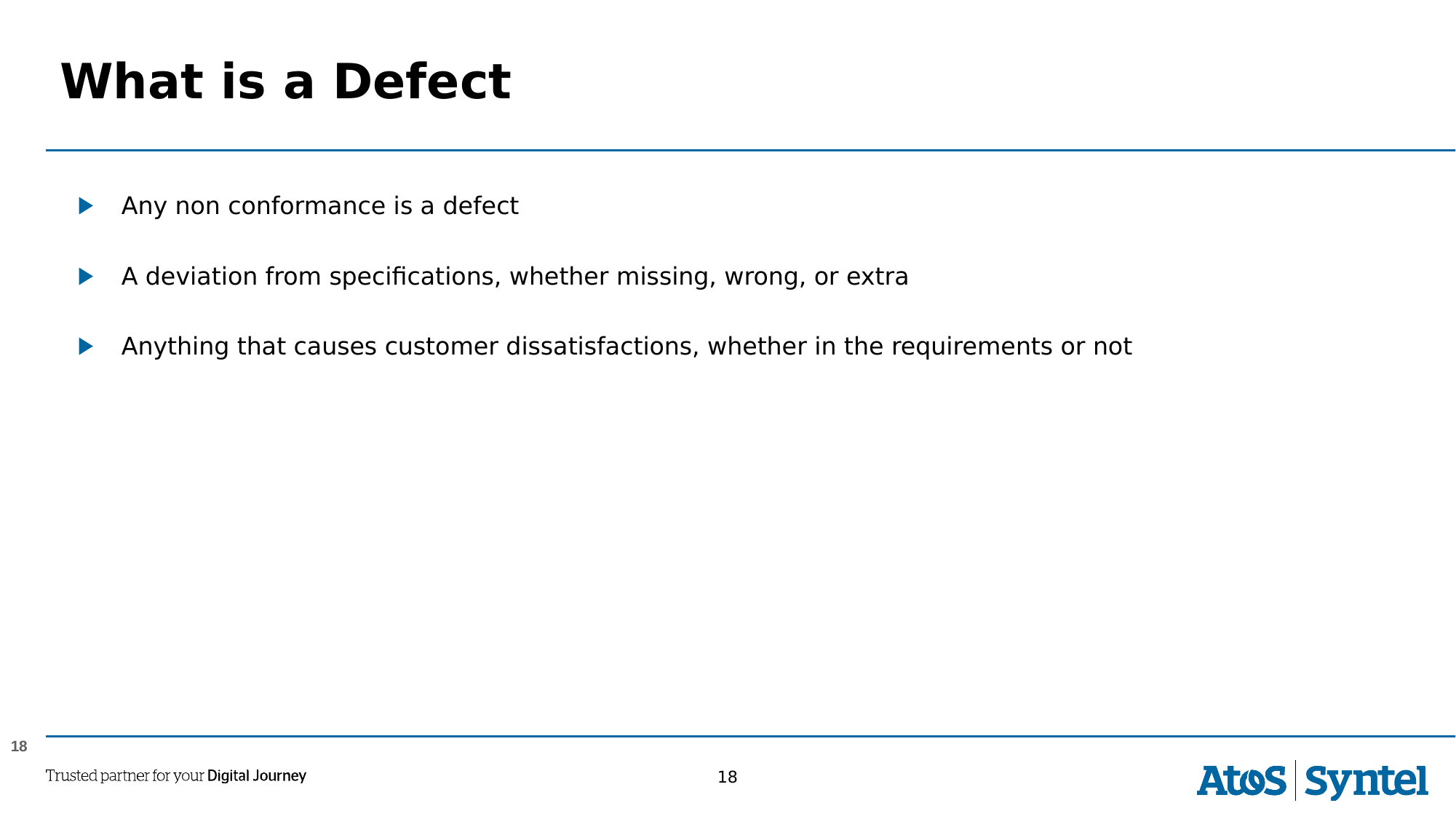

# What is a Defect

Any non conformance is a defect

A deviation from specifications, whether missing, wrong, or extra

Anything that causes customer dissatisfactions, whether in the requirements or not

18